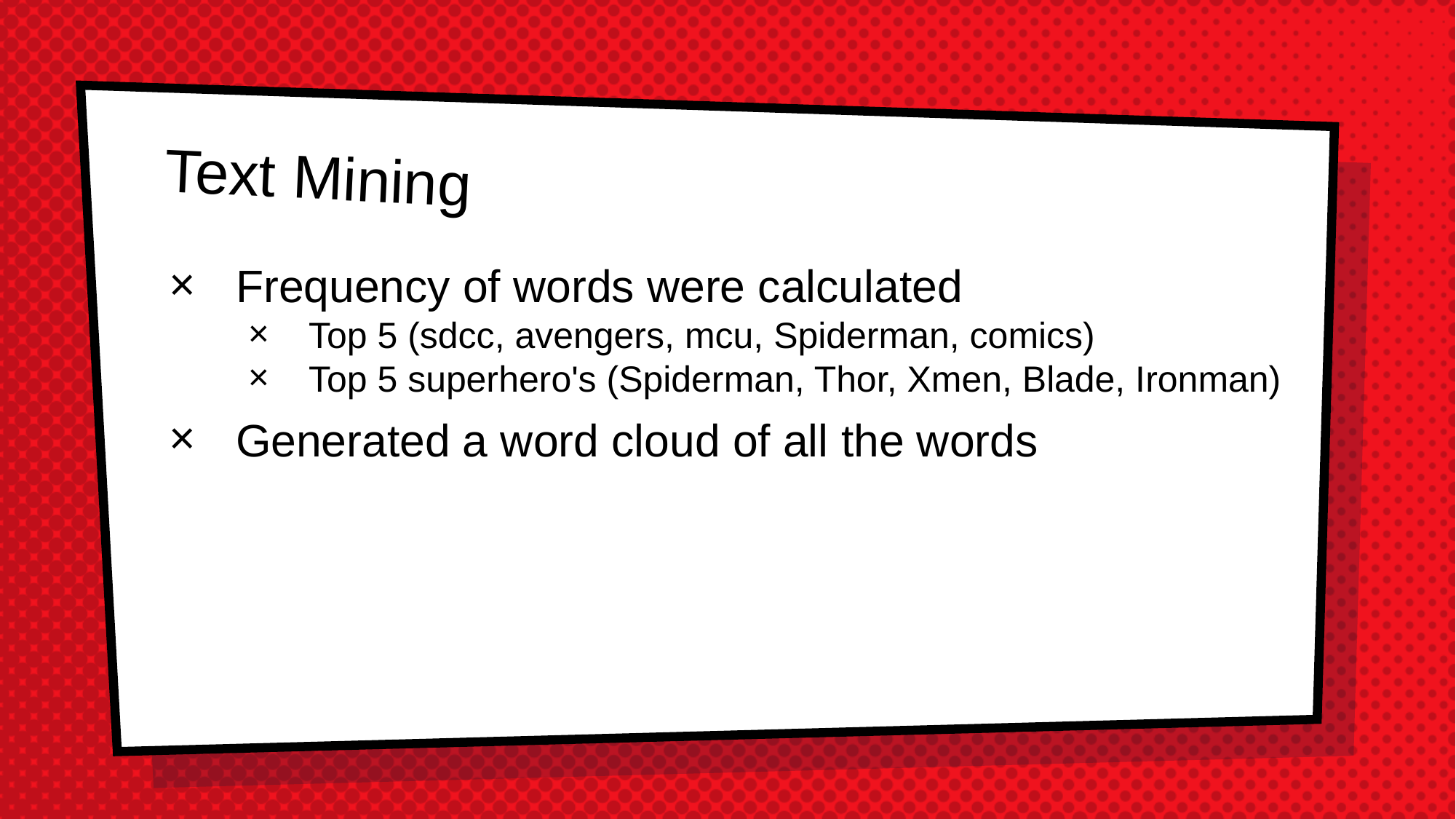

# Text Mining
Frequency of words were calculated
Top 5 (sdcc, avengers, mcu, Spiderman, comics)
Top 5 superhero's (Spiderman, Thor, Xmen, Blade, Ironman)
Generated a word cloud of all the words